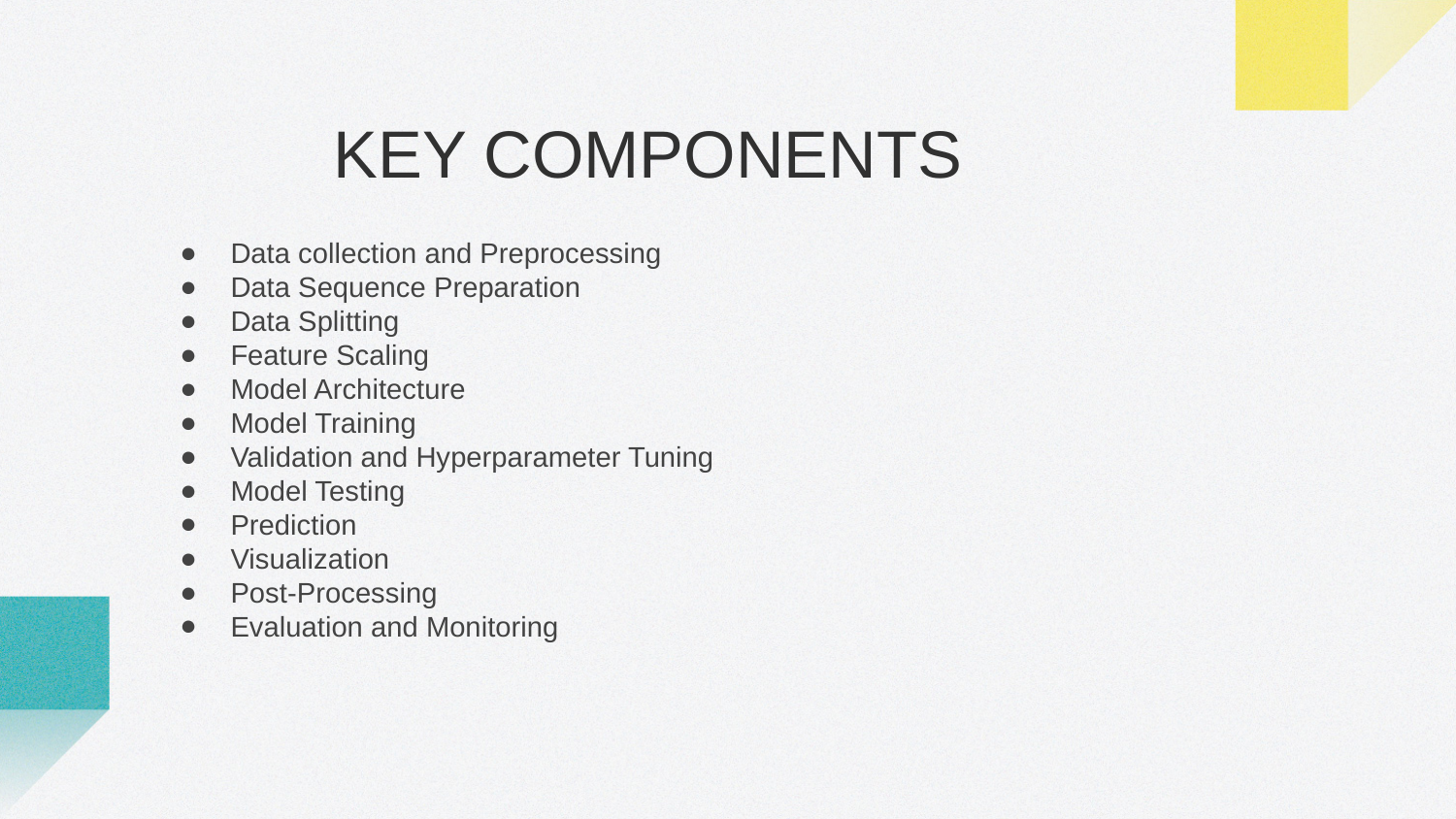

# KEY COMPONENTS
Data collection and Preprocessing
Data Sequence Preparation
Data Splitting
Feature Scaling
Model Architecture
Model Training
Validation and Hyperparameter Tuning
Model Testing
Prediction
Visualization
Post-Processing
Evaluation and Monitoring